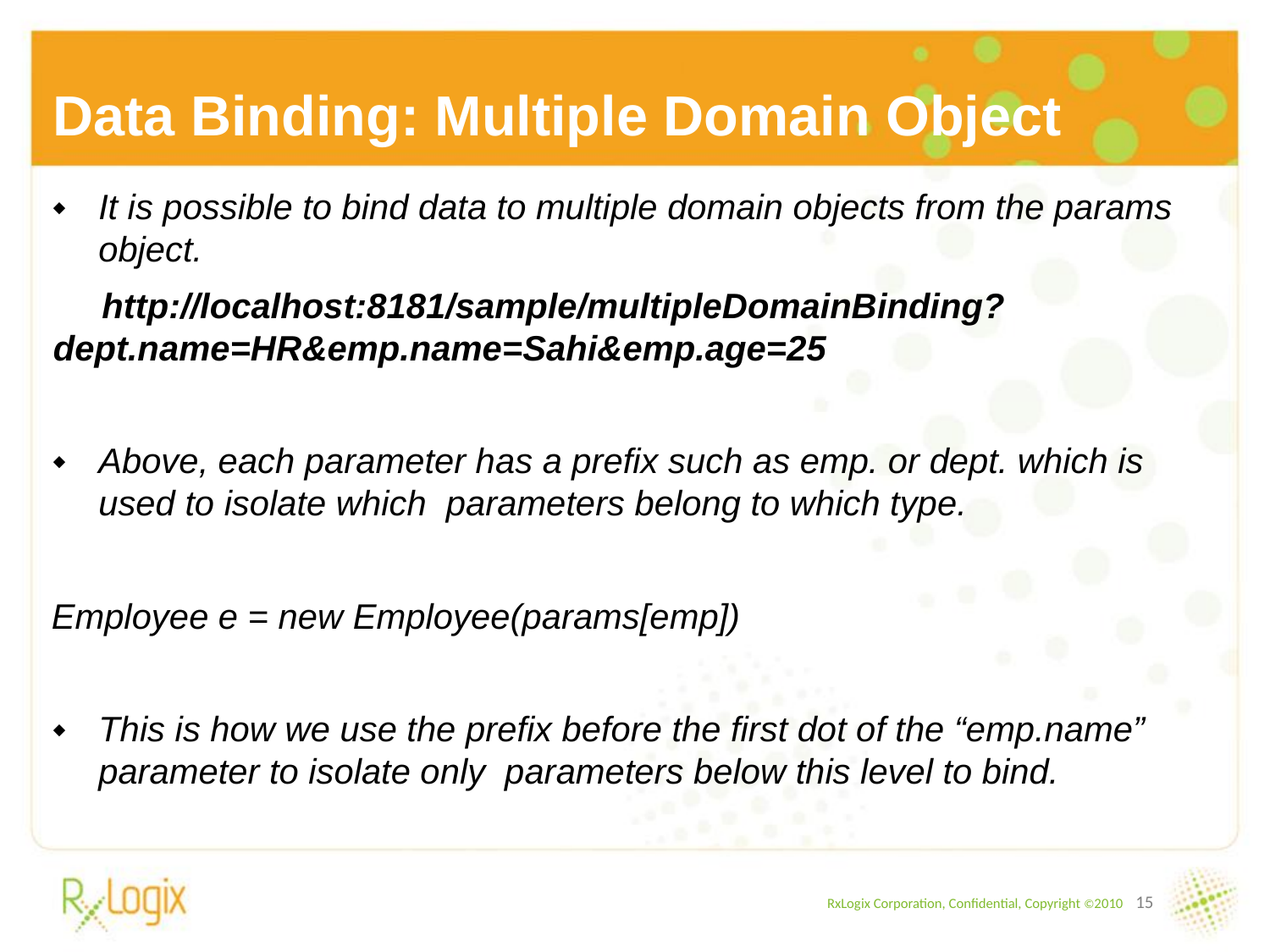

Data Binding: Multiple Domain Object
It is possible to bind data to multiple domain objects from the params object.
     http://localhost:8181/sample/multipleDomainBinding?dept.name=HR&emp.name=Sahi&emp.age=25

Above, each parameter has a prefix such as emp. or dept. which is used to isolate which  parameters belong to which type.

Employee e = new Employee(params[emp])

This is how we use the prefix before the first dot of the “emp.name” parameter to isolate only  parameters below this level to bind.